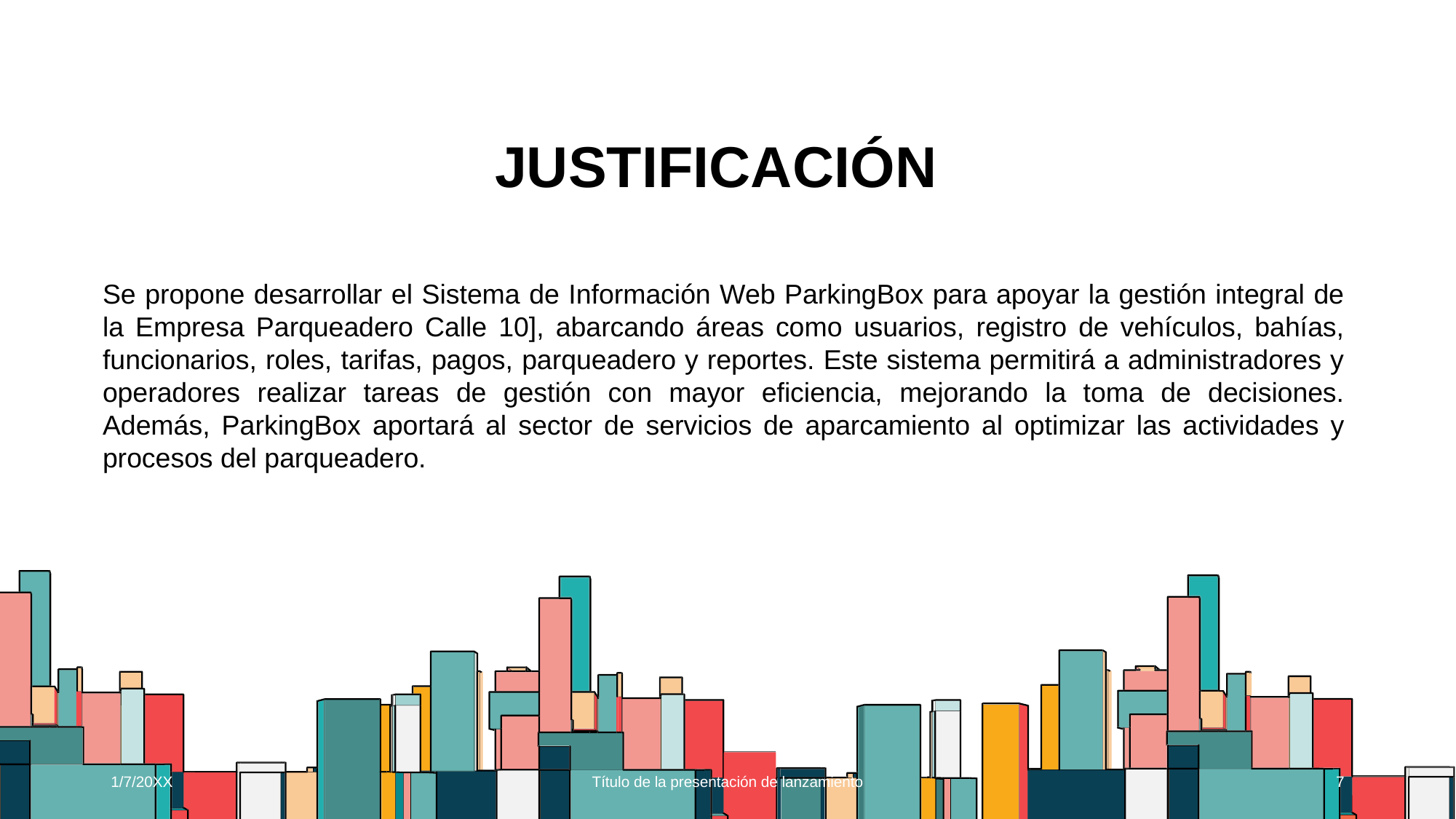

# Justificación
Se propone desarrollar el Sistema de Información Web ParkingBox para apoyar la gestión integral de la Empresa Parqueadero Calle 10], abarcando áreas como usuarios, registro de vehículos, bahías, funcionarios, roles, tarifas, pagos, parqueadero y reportes. Este sistema permitirá a administradores y operadores realizar tareas de gestión con mayor eficiencia, mejorando la toma de decisiones. Además, ParkingBox aportará al sector de servicios de aparcamiento al optimizar las actividades y procesos del parqueadero.
1/7/20XX
Título de la presentación de lanzamiento
7